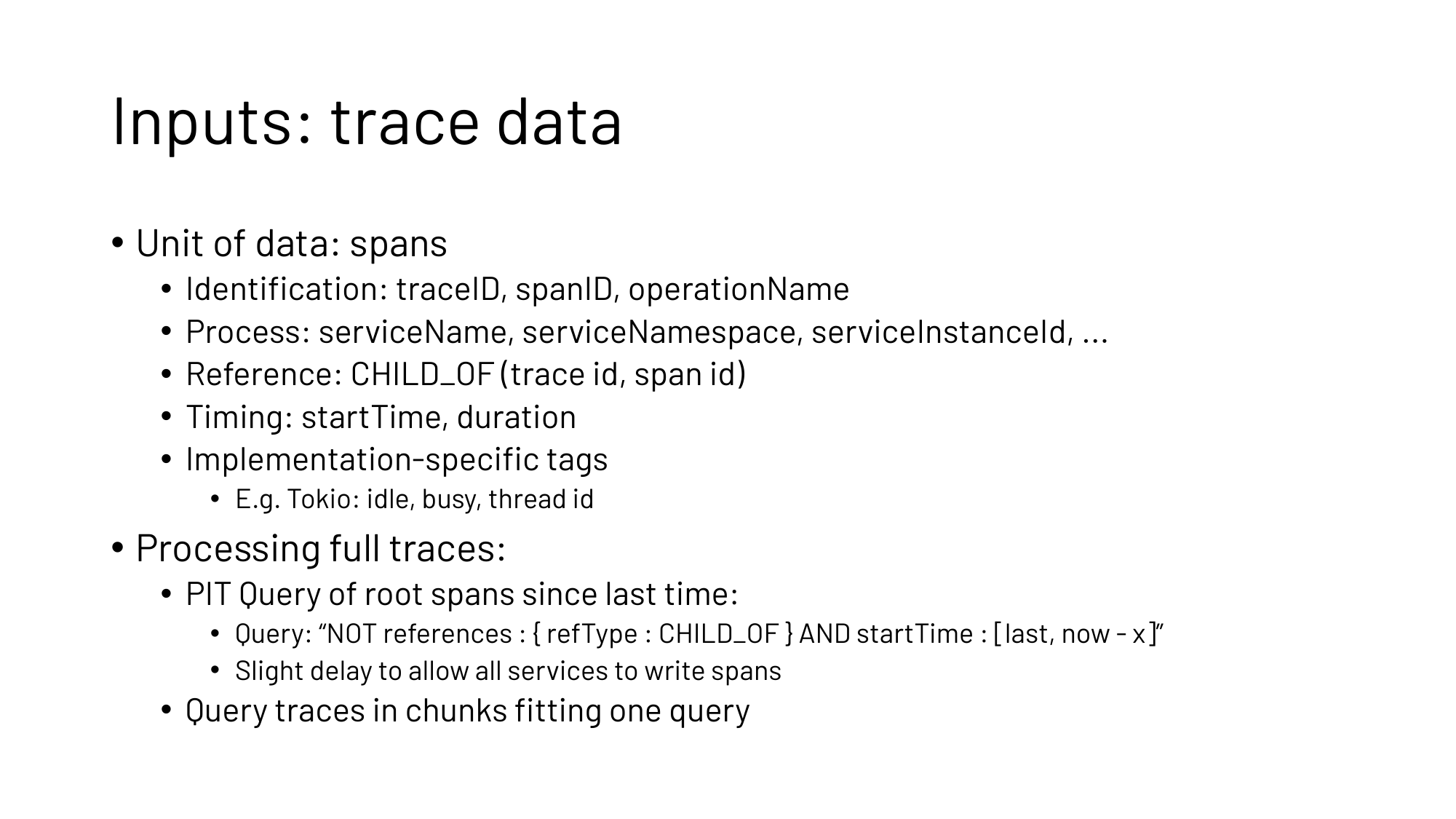

# Inputs: trace data
Unit of data: spans
Identification: traceID, spanID, operationName
Process: serviceName, serviceNamespace, serviceInstanceId, ...
Reference: CHILD_OF (trace id, span id)
Timing: startTime, duration
Implementation-specific tags
E.g. Tokio: idle, busy, thread id
Processing full traces:
PIT Query of root spans since last time:
Query: “NOT references : { refType : CHILD_OF } AND startTime : [last, now - x]”
Slight delay to allow all services to write spans
Query traces in chunks fitting one query